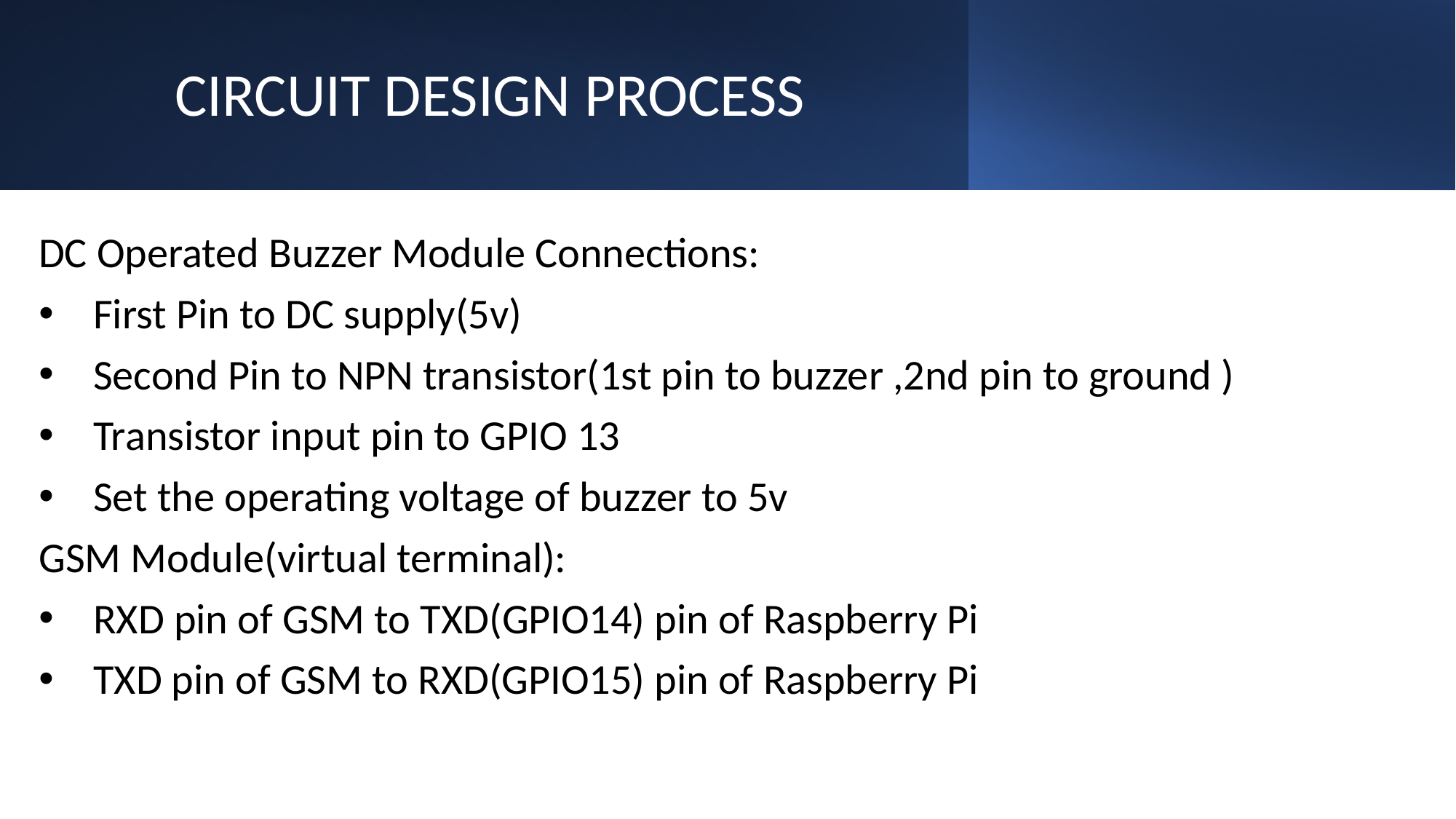

# CIRCUIT DESIGN PROCESS
DC Operated Buzzer Module Connections:
First Pin to DC supply(5v)
Second Pin to NPN transistor(1st pin to buzzer ,2nd pin to ground )
Transistor input pin to GPIO 13
Set the operating voltage of buzzer to 5v
GSM Module(virtual terminal):
RXD pin of GSM to TXD(GPIO14) pin of Raspberry Pi
TXD pin of GSM to RXD(GPIO15) pin of Raspberry Pi